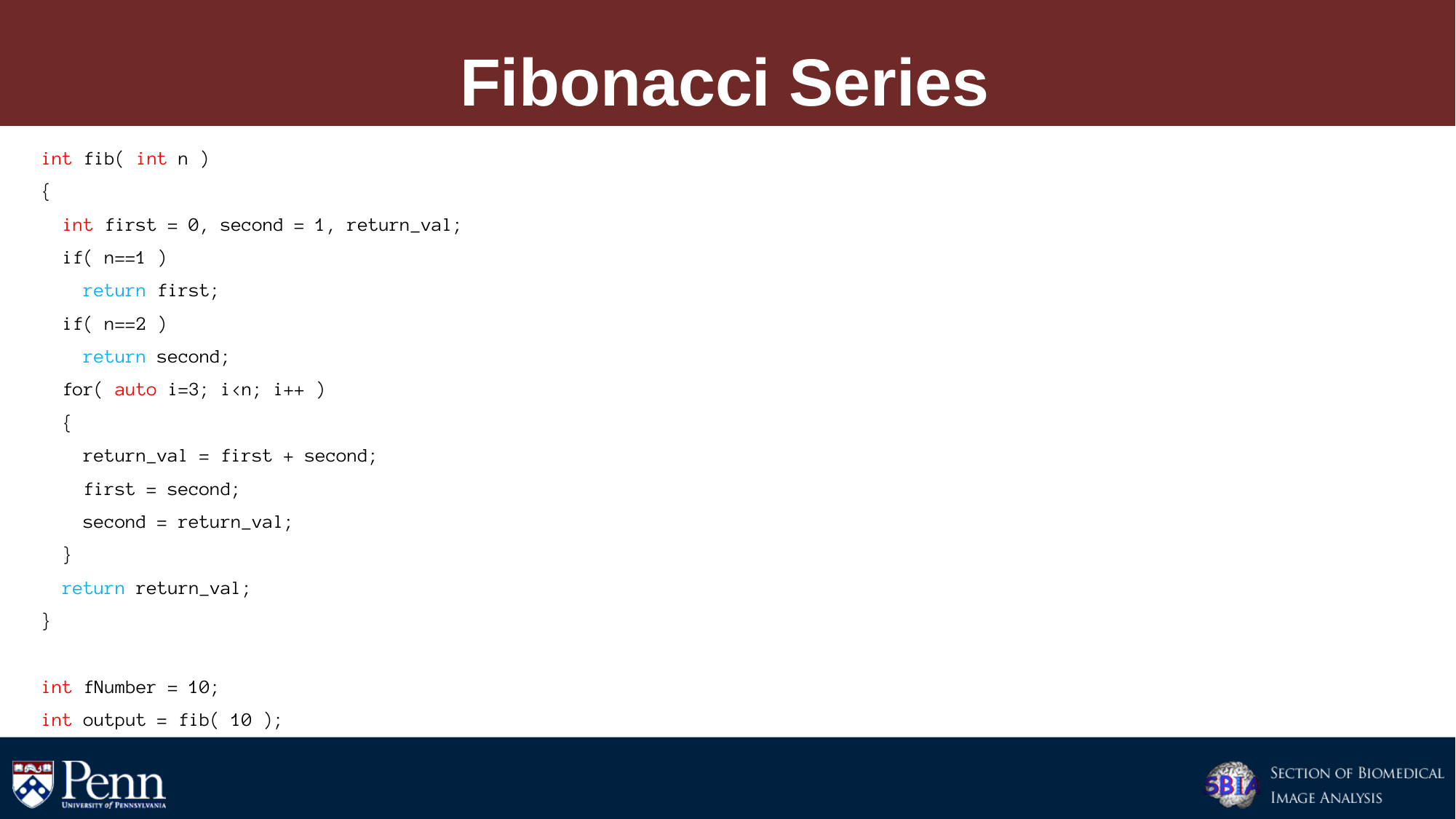

# Fibonacci Series
int fib( int n )
{
  int first = 0, second = 1, return_val;
  if( n==1 )
    return first;
  if( n==2 )
    return second;
  for( auto i=3; i<n; i++ )
  {
    return_val = first + second;
    first = second;
    second = return_val;
  }
  return return_val;
}

int fNumber = 10;
int output = fib( 10 );
#include <algorithm>
#include <functional>

std::function< int (int) > Lfib = [ &Lfib ](int n) {
return (n < 2 ? 1 : Lfib(n-1) + Lfib(n-2) );
};

int fNumber = 10;
int output = Lfib( fNumber -1 );